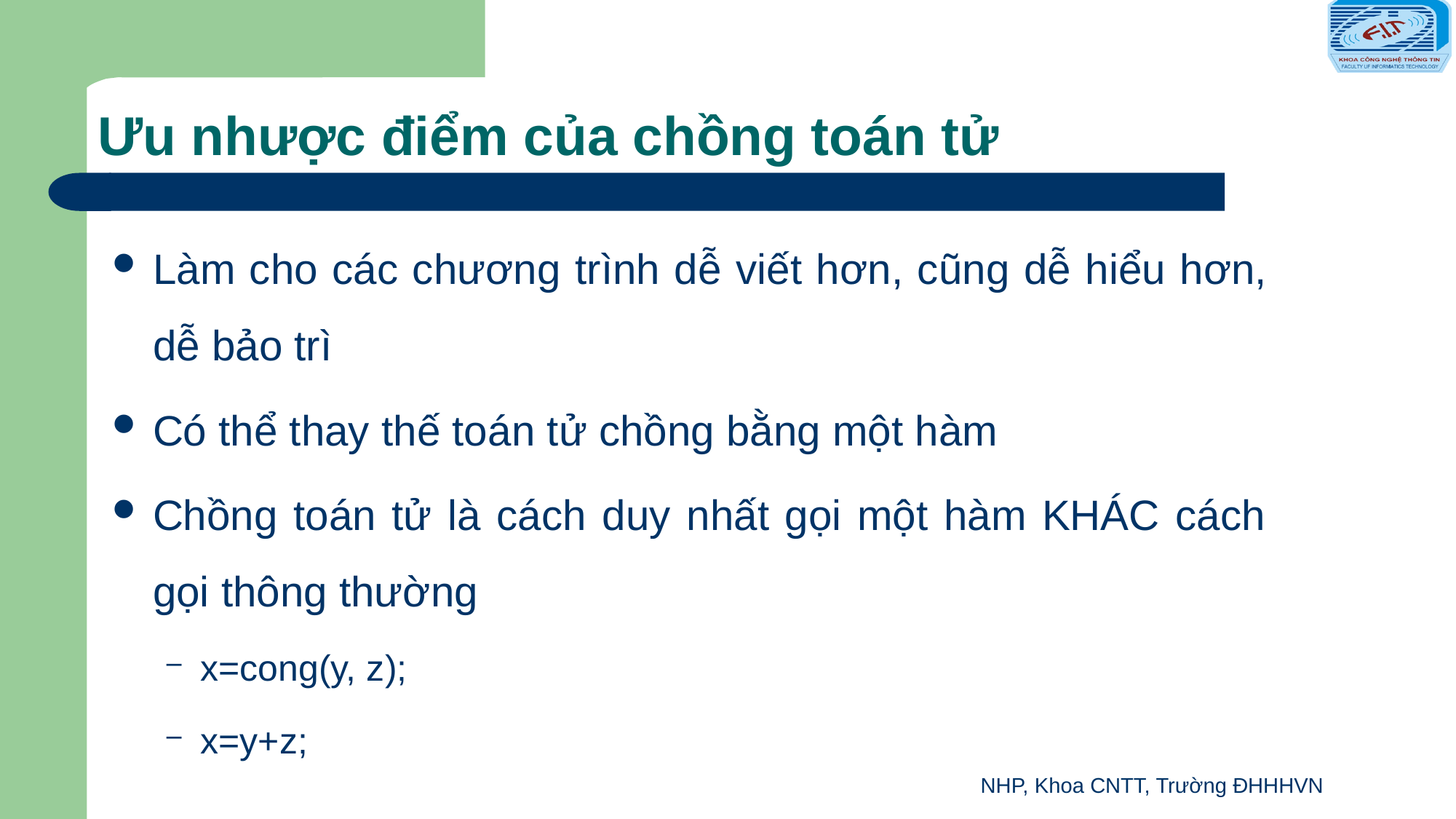

# Ưu nhược điểm của chồng toán tử
Làm cho các chương trình dễ viết hơn, cũng dễ hiểu hơn, dễ bảo trì
Có thể thay thế toán tử chồng bằng một hàm
Chồng toán tử là cách duy nhất gọi một hàm KHÁC cách gọi thông thường
x=cong(y, z);
x=y+z;
NHP, Khoa CNTT, Trường ĐHHHVN